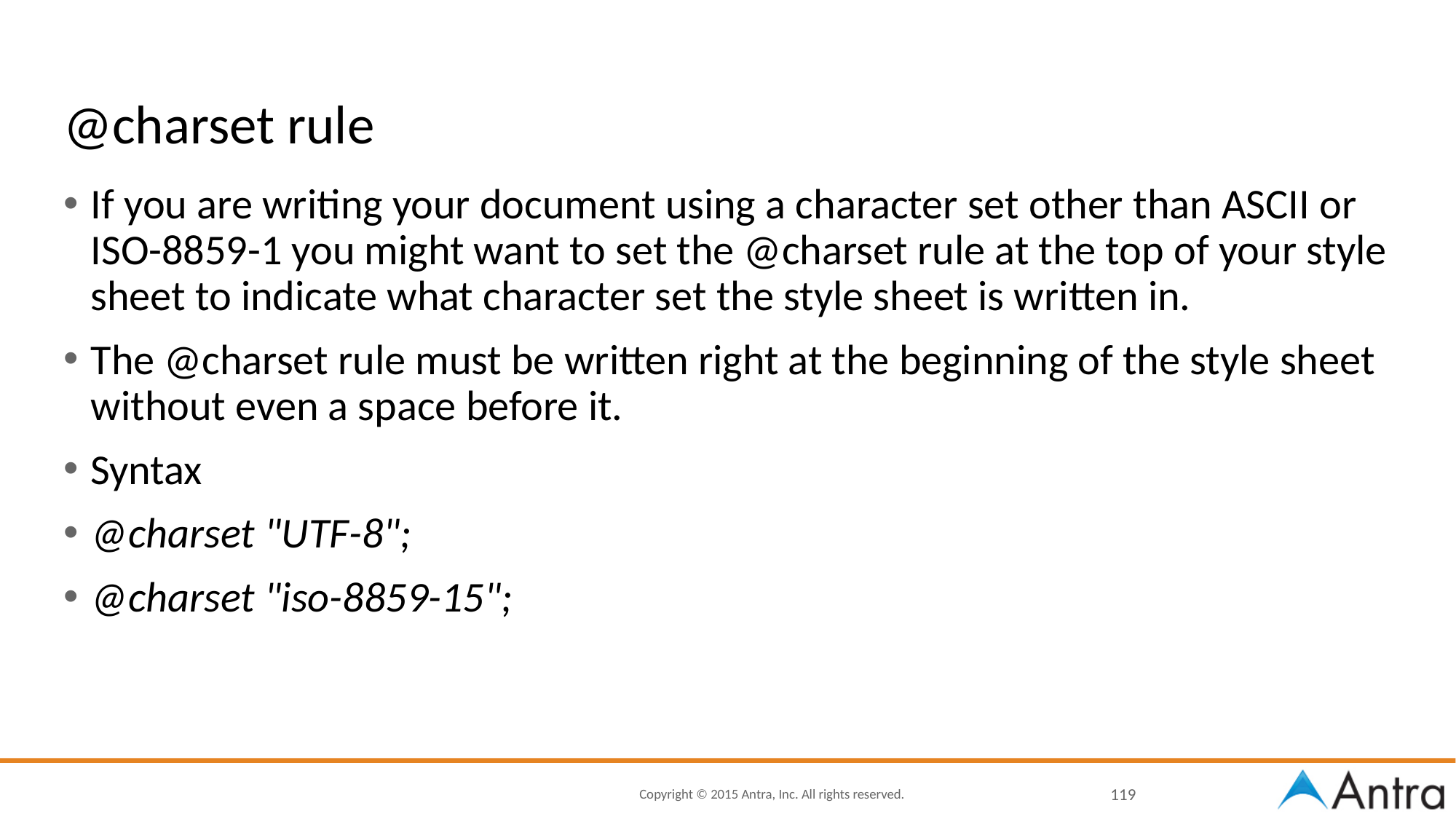

# @charset rule
If you are writing your document using a character set other than ASCII or ISO-8859-1 you might want to set the @charset rule at the top of your style sheet to indicate what character set the style sheet is written in.
The @charset rule must be written right at the beginning of the style sheet without even a space before it.
Syntax
@charset "UTF-8";
@charset "iso-8859-15";
119